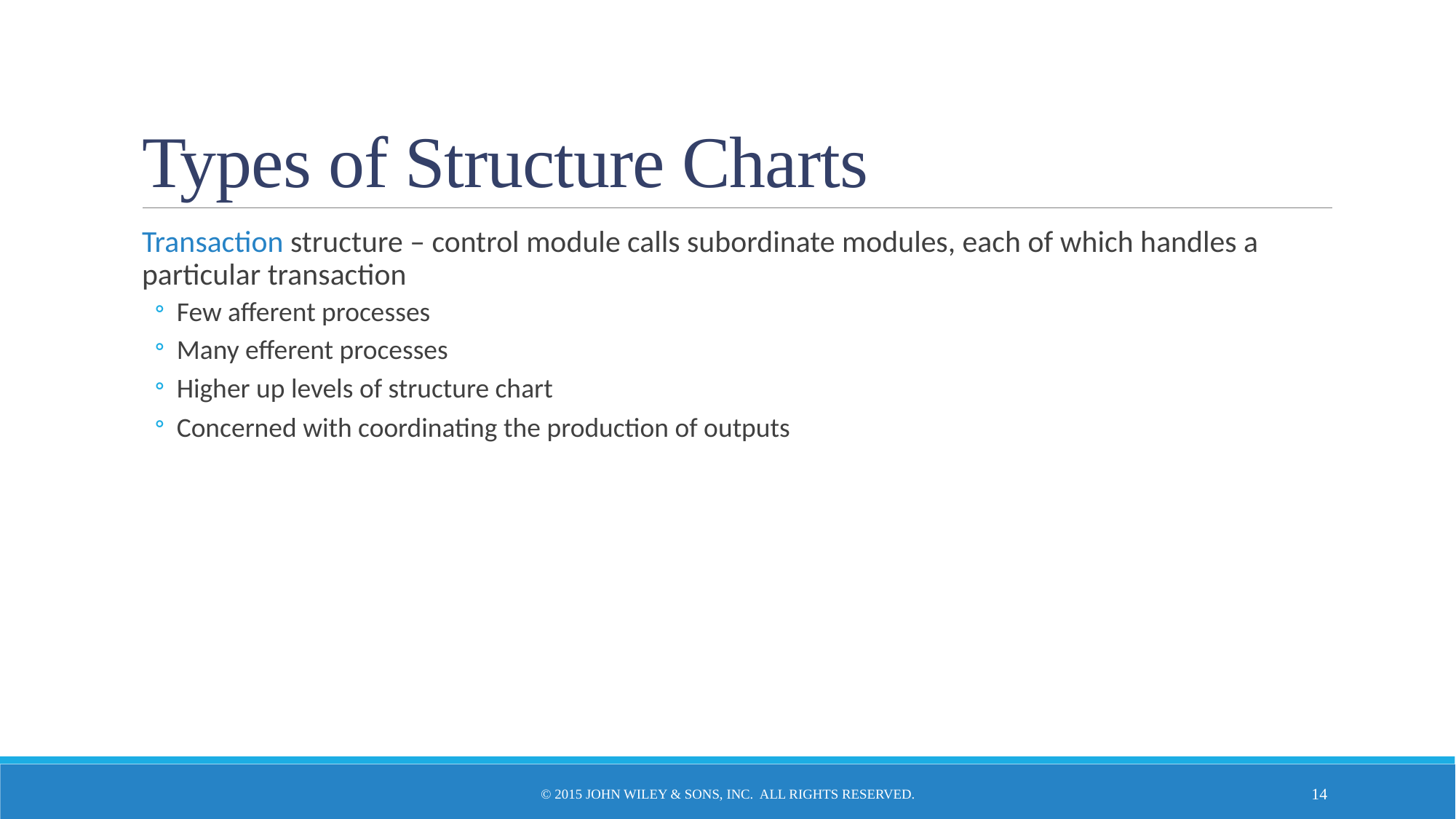

# Types of Structure Charts
Transaction structure – control module calls subordinate modules, each of which handles a particular transaction
Few afferent processes
Many efferent processes
Higher up levels of structure chart
Concerned with coordinating the production of outputs
© 2015 John Wiley & Sons, Inc.  All rights reserved.
14